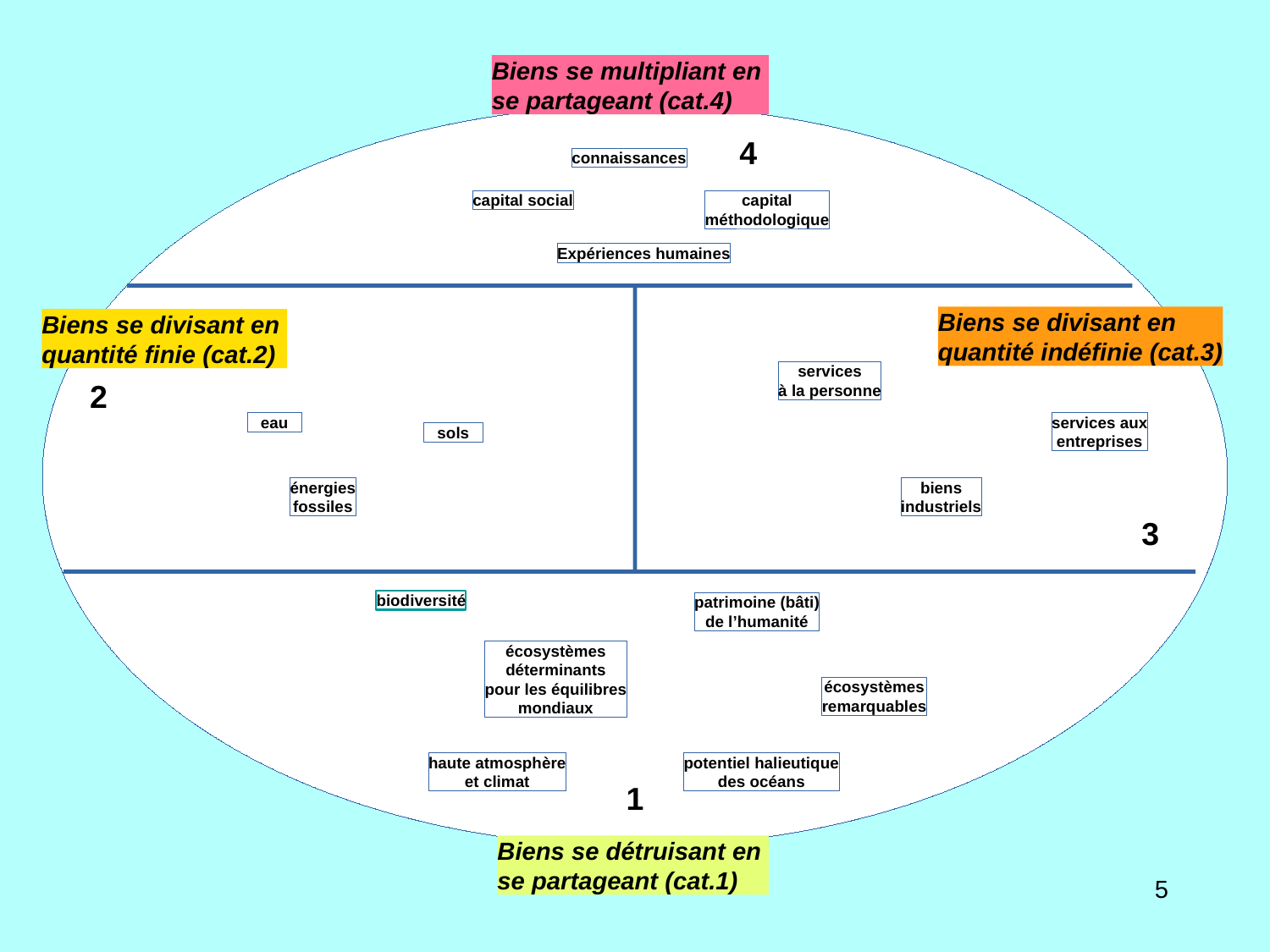

Biens se multipliant en
se partageant (cat.4)

4
connaissances
capital social
capital
méthodologique
Expériences humaines

Biens se divisant en
quantité indéfinie (cat.3)
Biens se divisant en
quantité finie (cat.2)
services
à la personne
2
   eau
services aux
entreprises
   sols
énergies
fossiles
biens
industriels
3

biodiversité
patrimoine (bâti)
de l’humanité
écosystèmes
déterminants
pour les équilibres
mondiaux
écosystèmes
remarquables
haute atmosphère
et climat
potentiel halieutique
des océans
1
Biens se détruisant en
se partageant (cat.1)
5